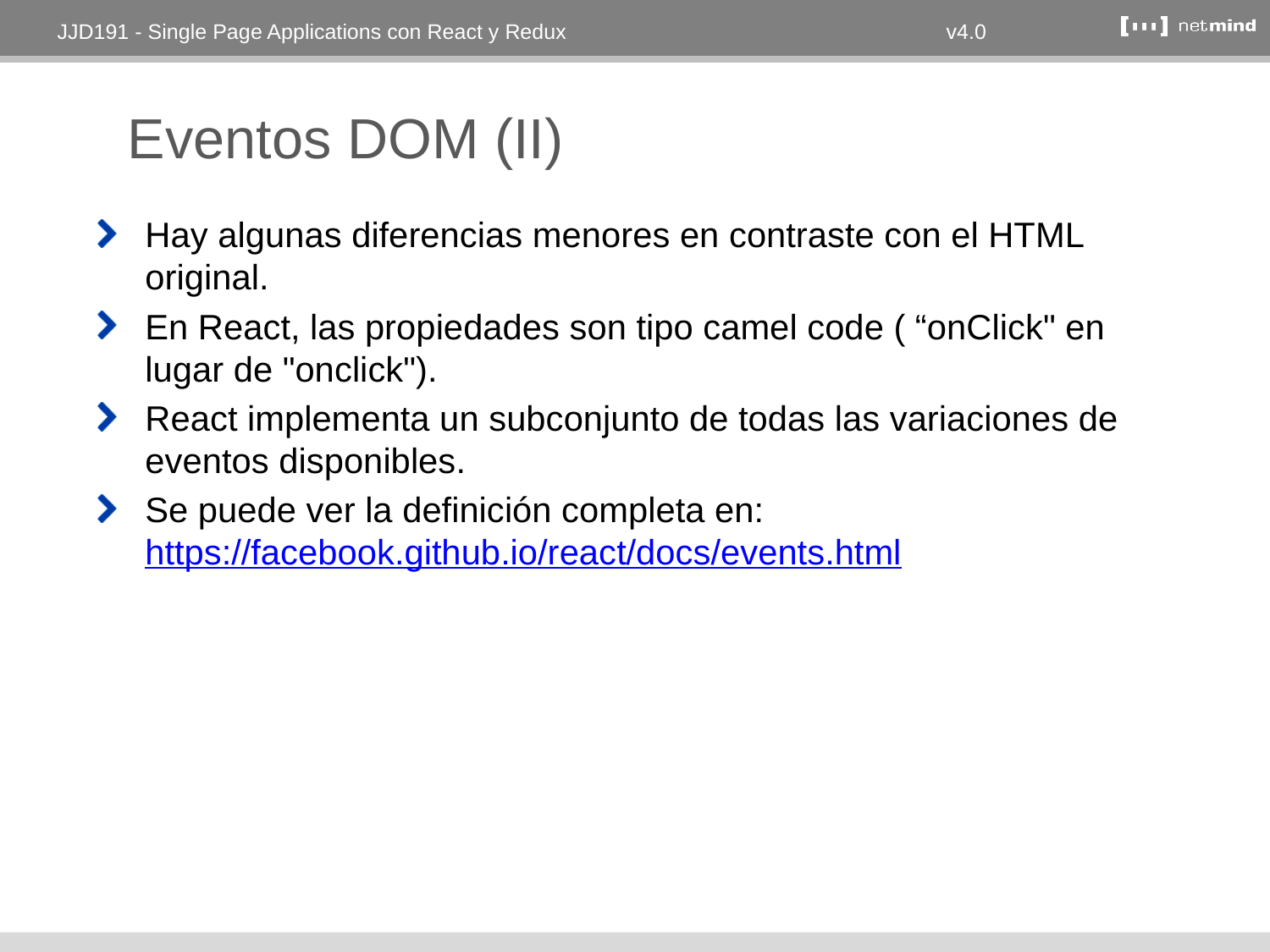

# Eventos DOM (II)
Hay algunas diferencias menores en contraste con el HTML original.
En React, las propiedades son tipo camel code ( “onClick" en lugar de "onclick").
React implementa un subconjunto de todas las variaciones de eventos disponibles.
Se puede ver la definición completa en: https://facebook.github.io/react/docs/events.html